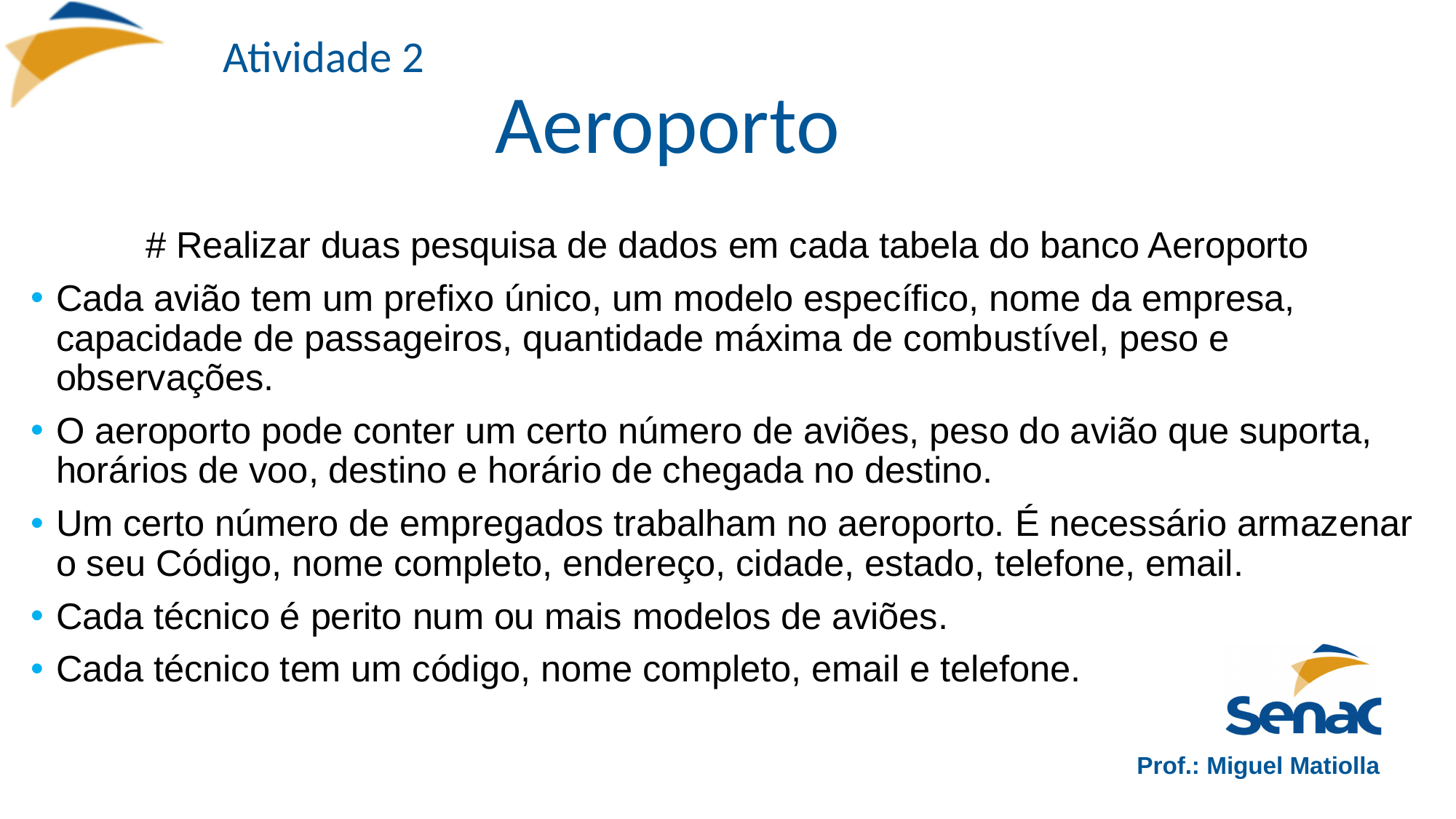

# Atividade 2 Aeroporto
# Realizar duas pesquisa de dados em cada tabela do banco Aeroporto
Cada avião tem um prefixo único, um modelo específico, nome da empresa, capacidade de passageiros, quantidade máxima de combustível, peso e observações.
O aeroporto pode conter um certo número de aviões, peso do avião que suporta, horários de voo, destino e horário de chegada no destino.
Um certo número de empregados trabalham no aeroporto. É necessário armazenar o seu Código, nome completo, endereço, cidade, estado, telefone, email.
Cada técnico é perito num ou mais modelos de aviões.
Cada técnico tem um código, nome completo, email e telefone.